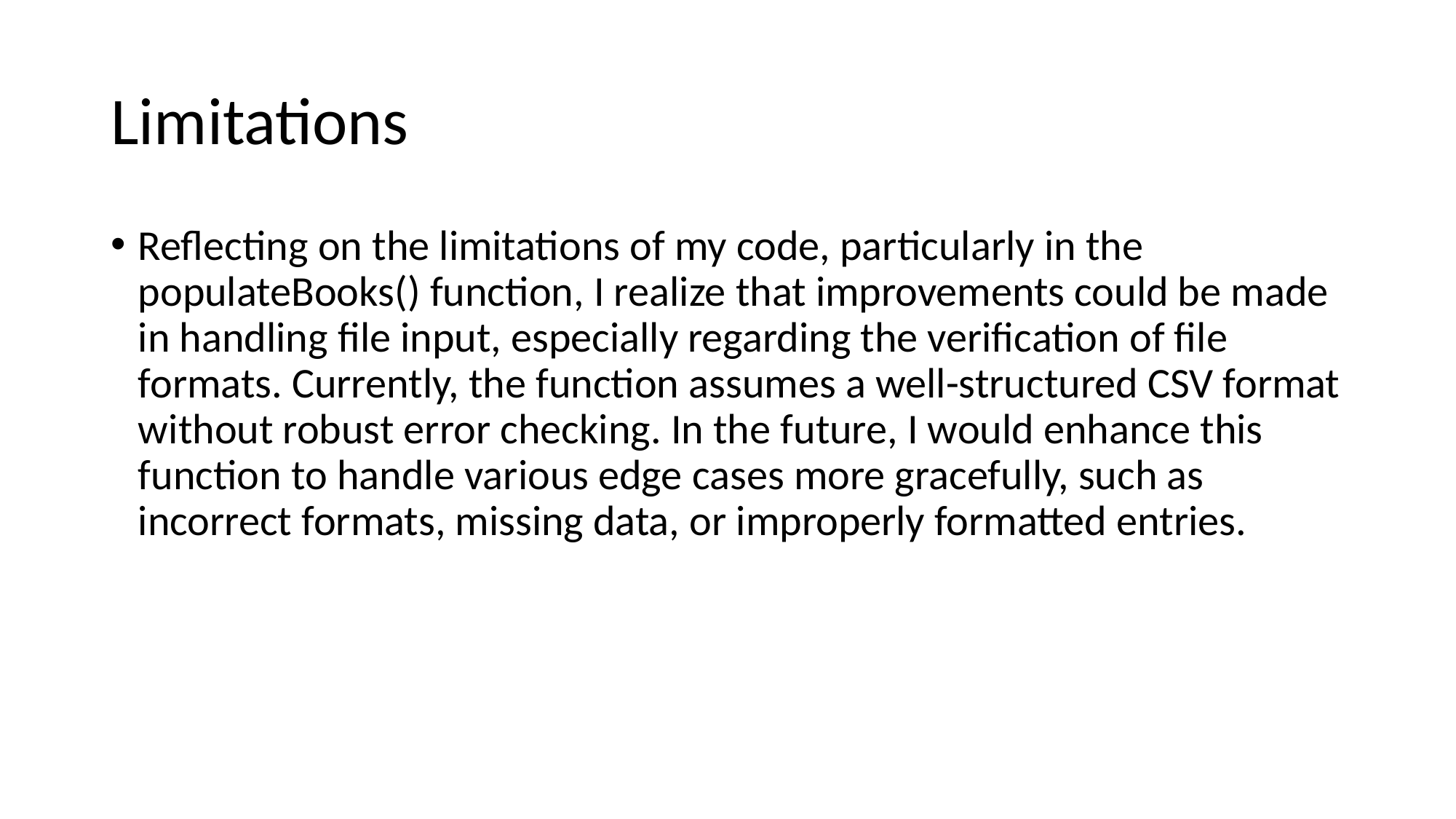

# Limitations
Reflecting on the limitations of my code, particularly in the populateBooks() function, I realize that improvements could be made in handling file input, especially regarding the verification of file formats. Currently, the function assumes a well-structured CSV format without robust error checking. In the future, I would enhance this function to handle various edge cases more gracefully, such as incorrect formats, missing data, or improperly formatted entries.